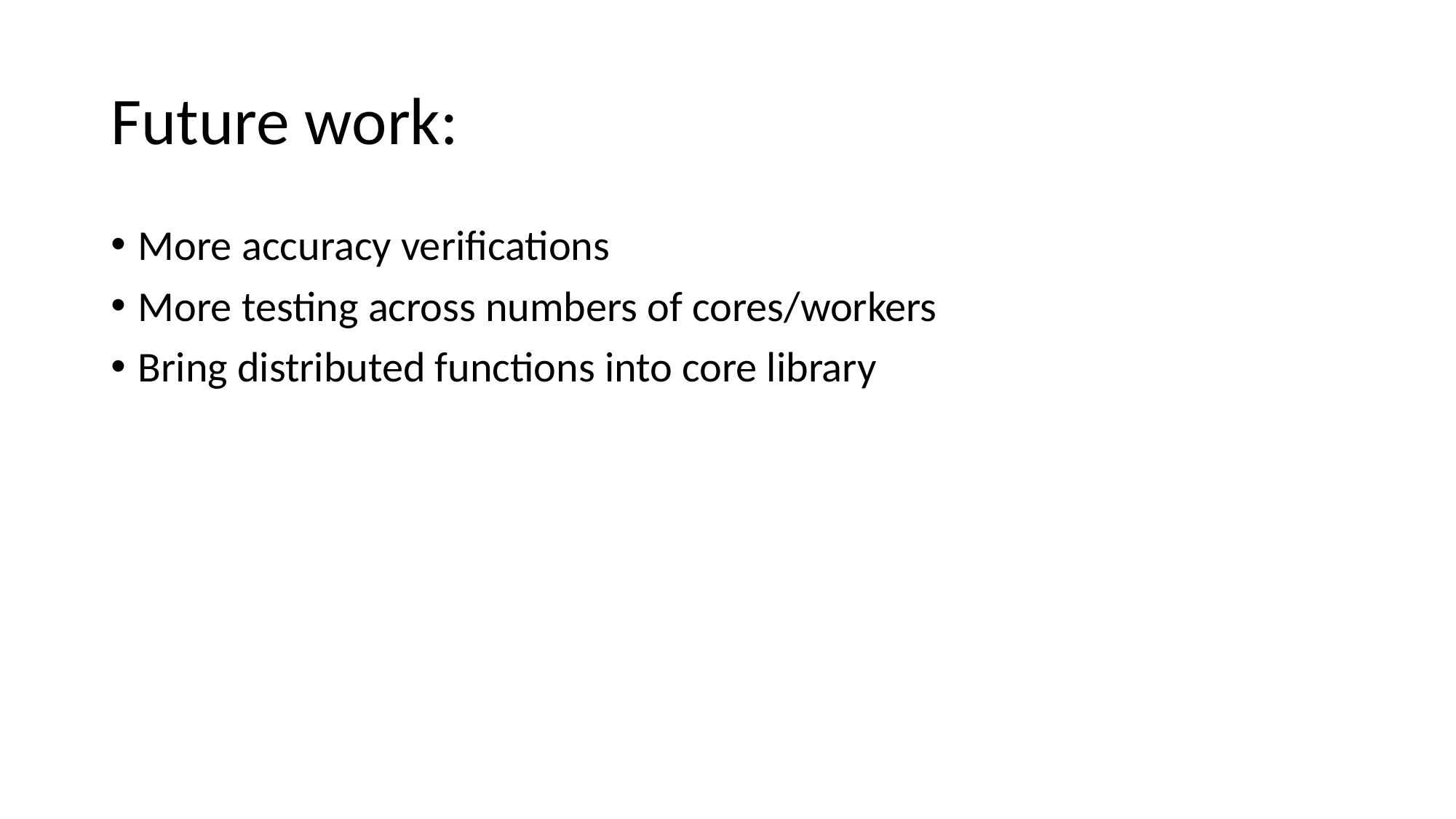

# Future work:
More accuracy verifications
More testing across numbers of cores/workers
Bring distributed functions into core library